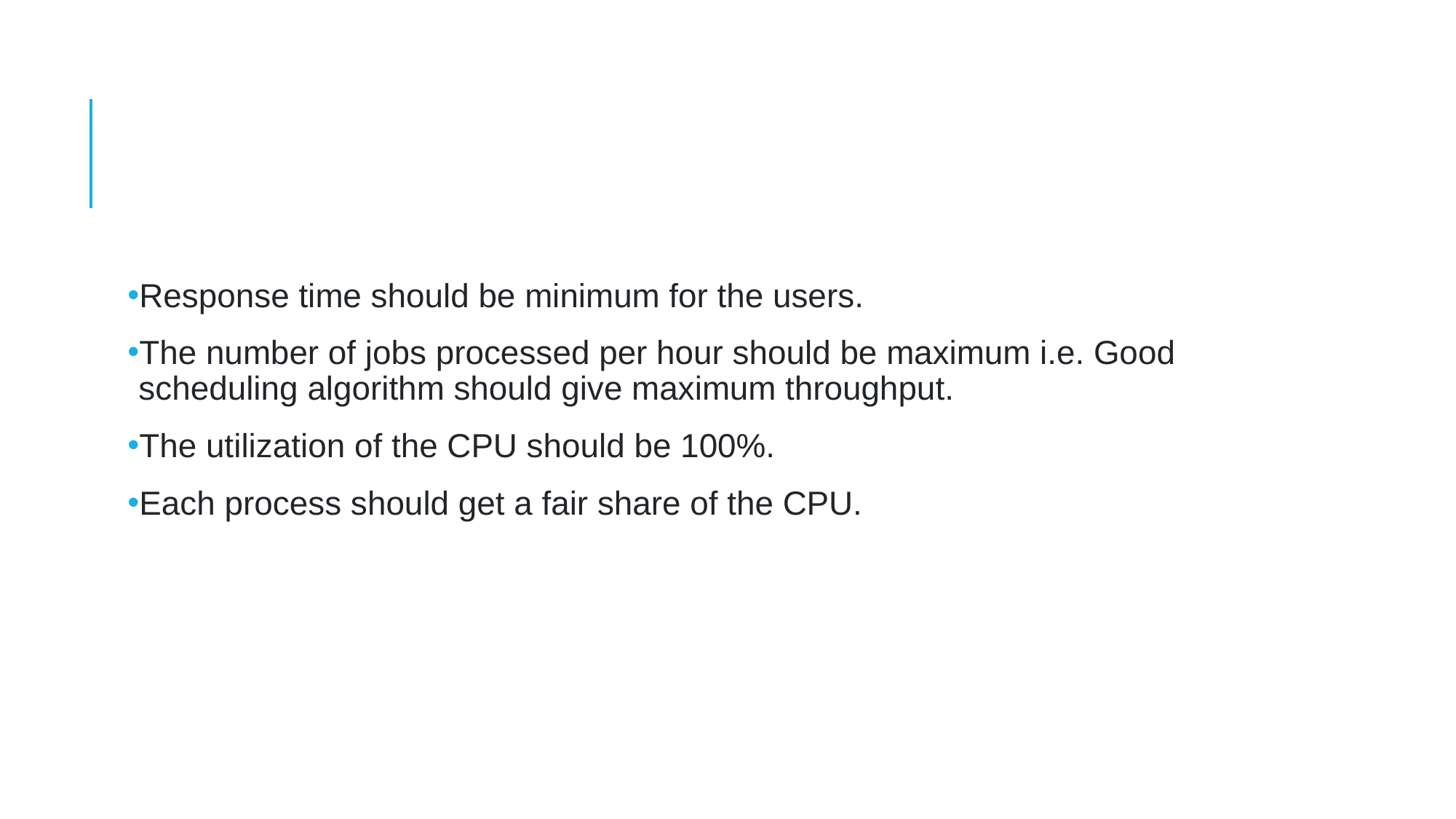

#
Response time should be minimum for the users.
The number of jobs processed per hour should be maximum i.e. Good scheduling algorithm should give maximum throughput.
The utilization of the CPU should be 100%.
Each process should get a fair share of the CPU.